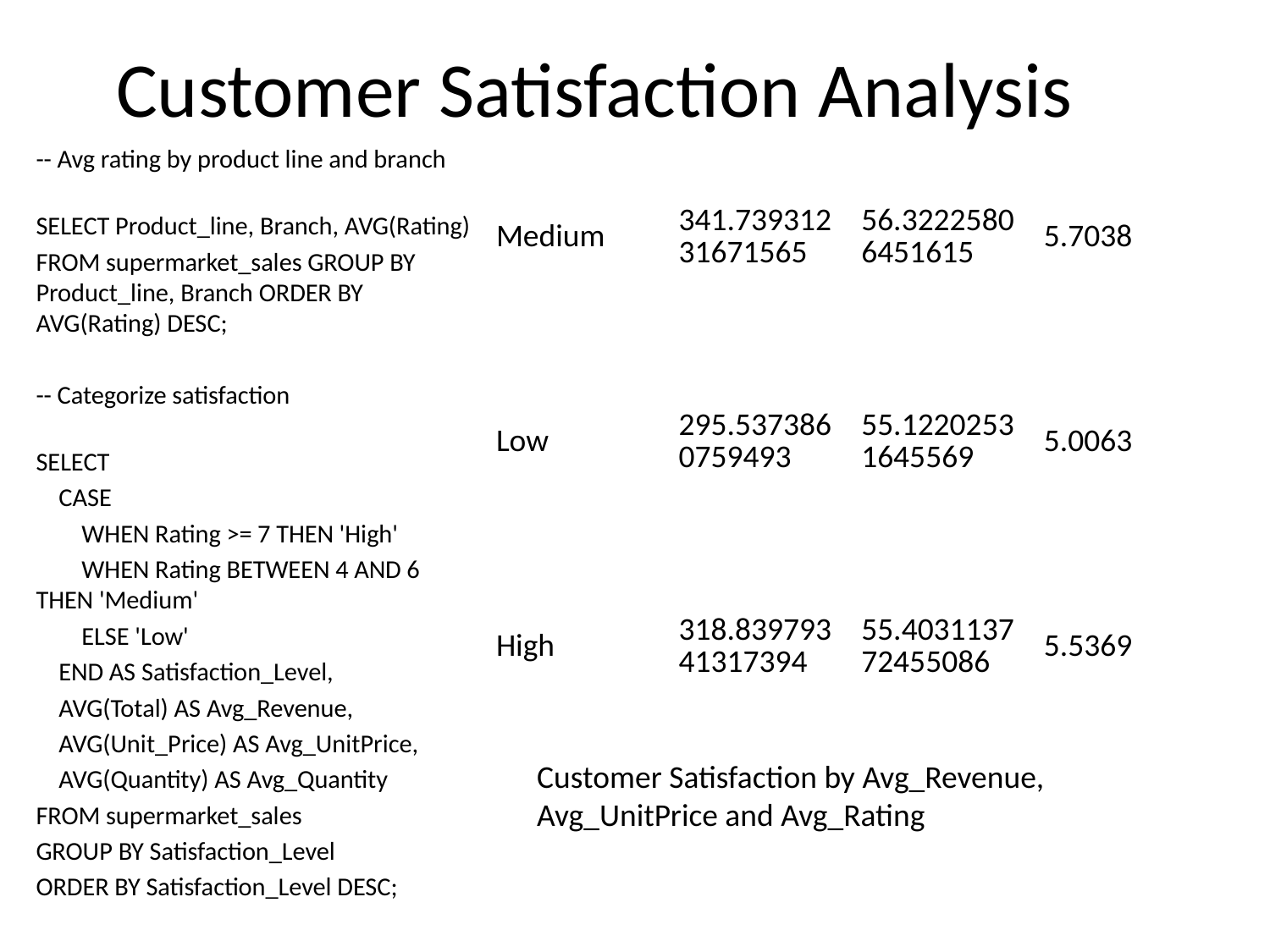

# Customer Satisfaction Analysis
-- Avg rating by product line and branch
SELECT Product_line, Branch, AVG(Rating)
FROM supermarket_sales GROUP BY Product_line, Branch ORDER BY AVG(Rating) DESC;

-- Categorize satisfaction
SELECT
    CASE
        WHEN Rating >= 7 THEN 'High'
        WHEN Rating BETWEEN 4 AND 6 THEN 'Medium'
        ELSE 'Low'
    END AS Satisfaction_Level,
    AVG(Total) AS Avg_Revenue,
    AVG(Unit_Price) AS Avg_UnitPrice,
    AVG(Quantity) AS Avg_Quantity
FROM supermarket_sales
GROUP BY Satisfaction_Level
ORDER BY Satisfaction_Level DESC;

| Medium | 341.73931231671565 | 56.32225806451615 | 5.7038 |
| --- | --- | --- | --- |
| Low | 295.5373860759493 | 55.12202531645569 | 5.0063 |
| High | 318.83979341317394 | 55.403113772455086 | 5.5369 |
Customer Satisfaction by Avg_Revenue, Avg_UnitPrice and Avg_Rating